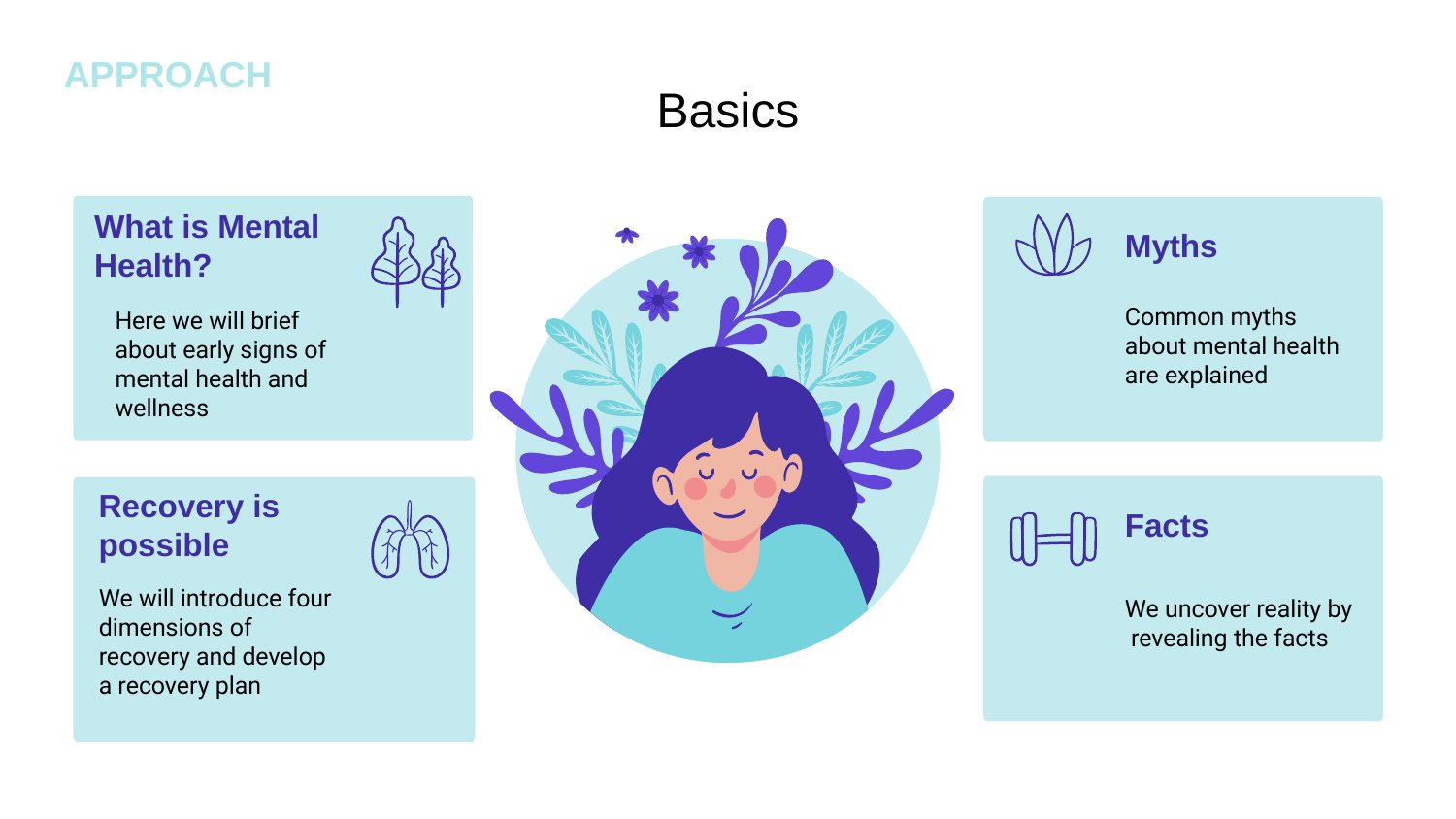

APPROACH
# Basics

What is Mental Health?
Myths
Common myths about mental health are explained
Here we will brief about early signs of mental health and wellness

Facts
Recovery is possible

We uncover reality by  revealing the facts
We will introduce four dimensions of recovery and develop a recovery plan